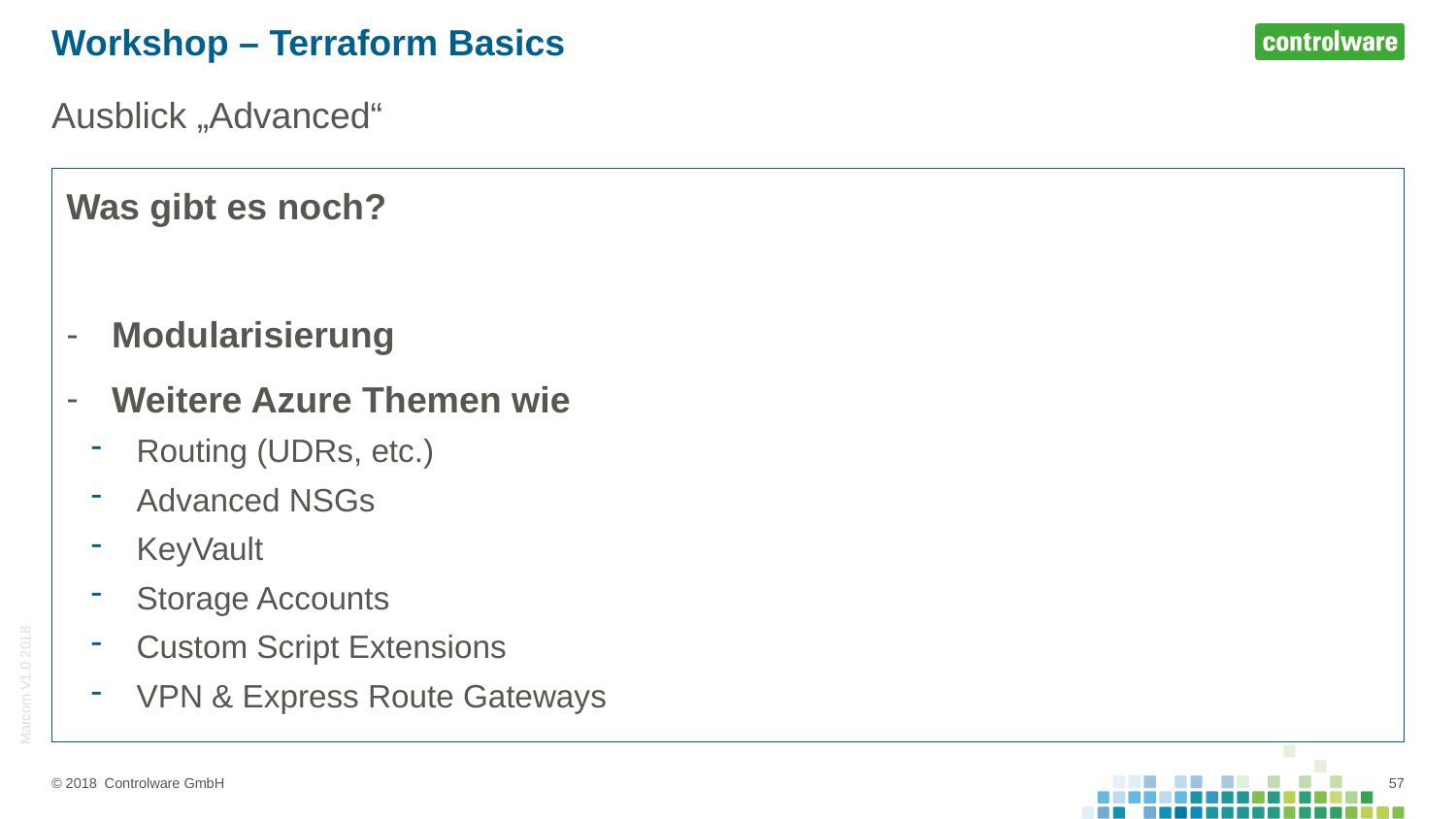

# Workshop – Terraform Basics
Ausblick „Advanced“

Was gibt es noch?

Modularisierung
Weitere Azure Themen wie
Routing (UDRs, etc.)
Advanced NSGs
KeyVault
Storage Accounts
Custom Script Extensions
VPN & Express Route Gateways